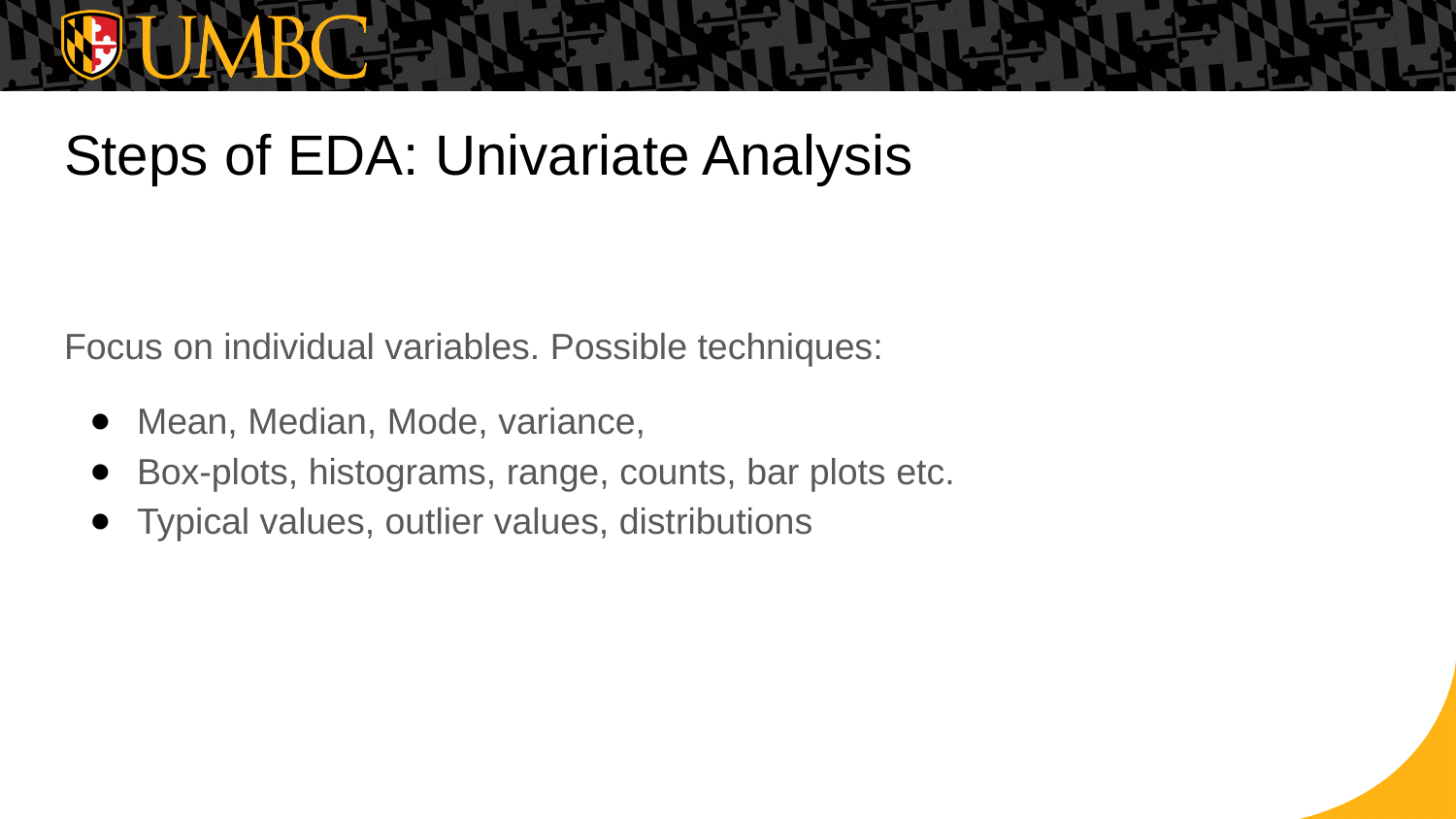

# Steps of EDA: Univariate Analysis
Focus on individual variables. Possible techniques:
Mean, Median, Mode, variance,
Box-plots, histograms, range, counts, bar plots etc.
Typical values, outlier values, distributions